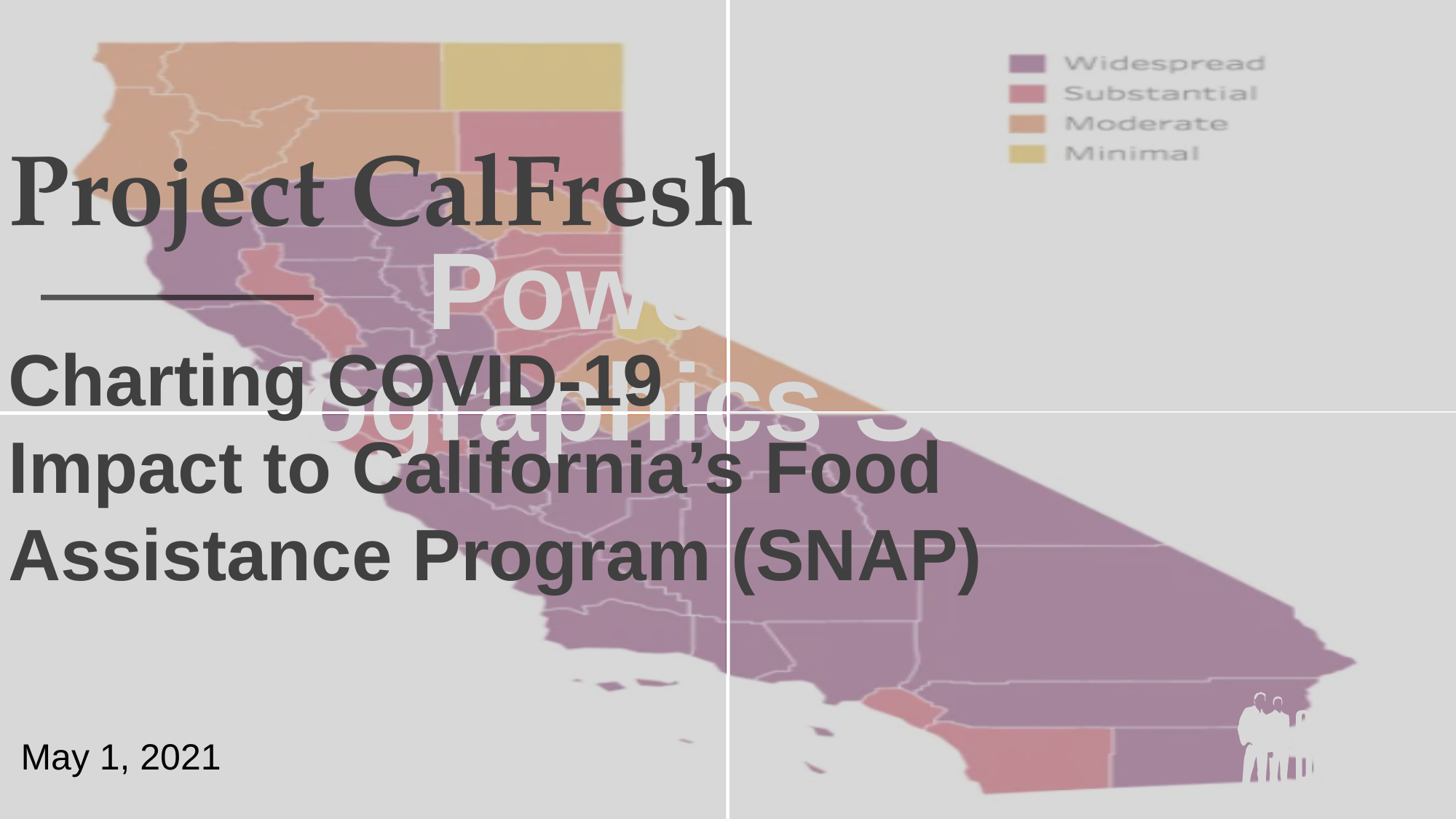

Project CalFresh

Charting COVID-19
Impact to California’s Food
Assistance Program (SNAP)

# PowerPoint Infographics Sampler

May 1, 2021